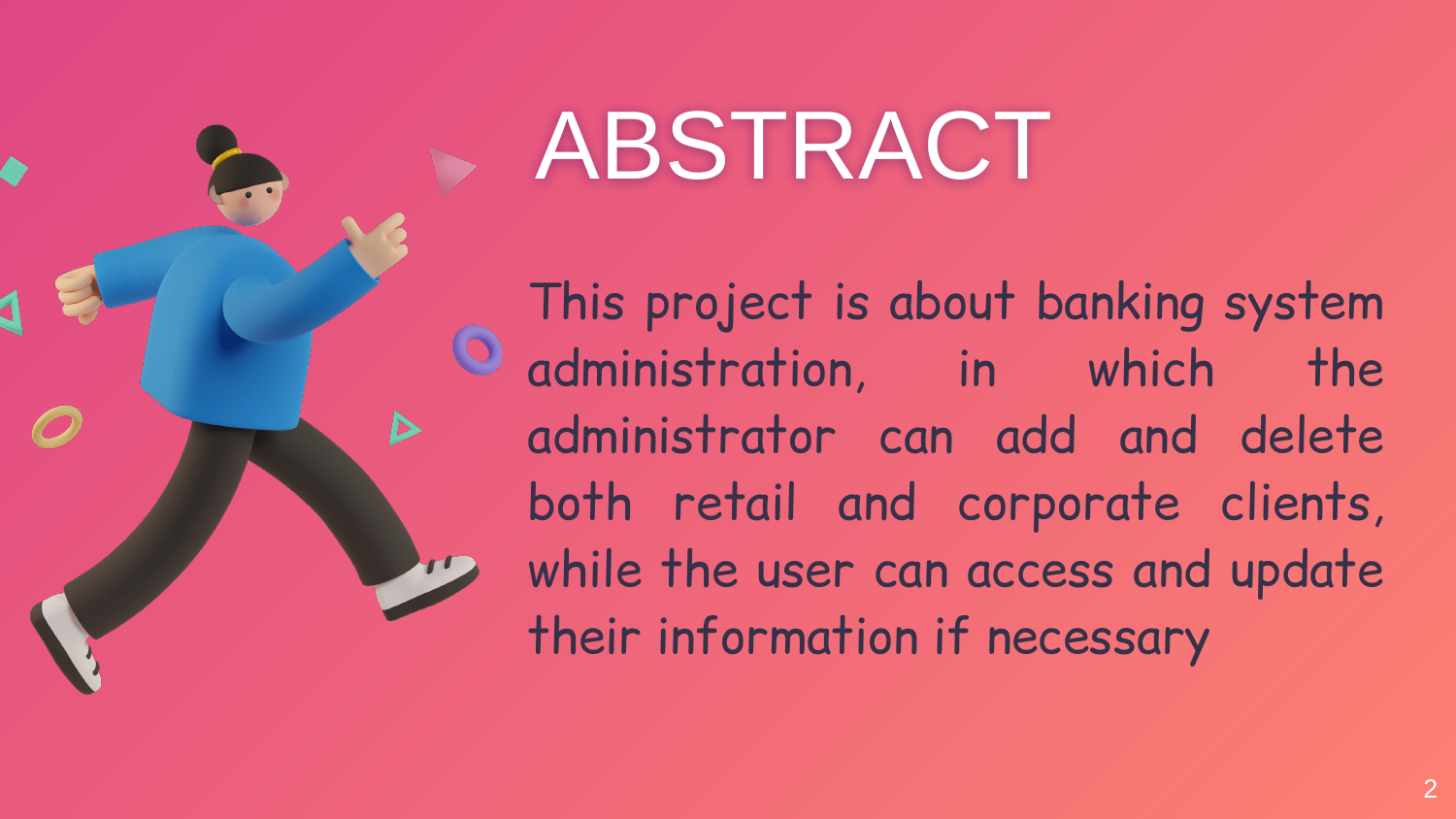

# ABSTRACT
This project is about banking system administration, in which the administrator can add and delete both retail and corporate clients, while the user can access and update their information if necessary
2